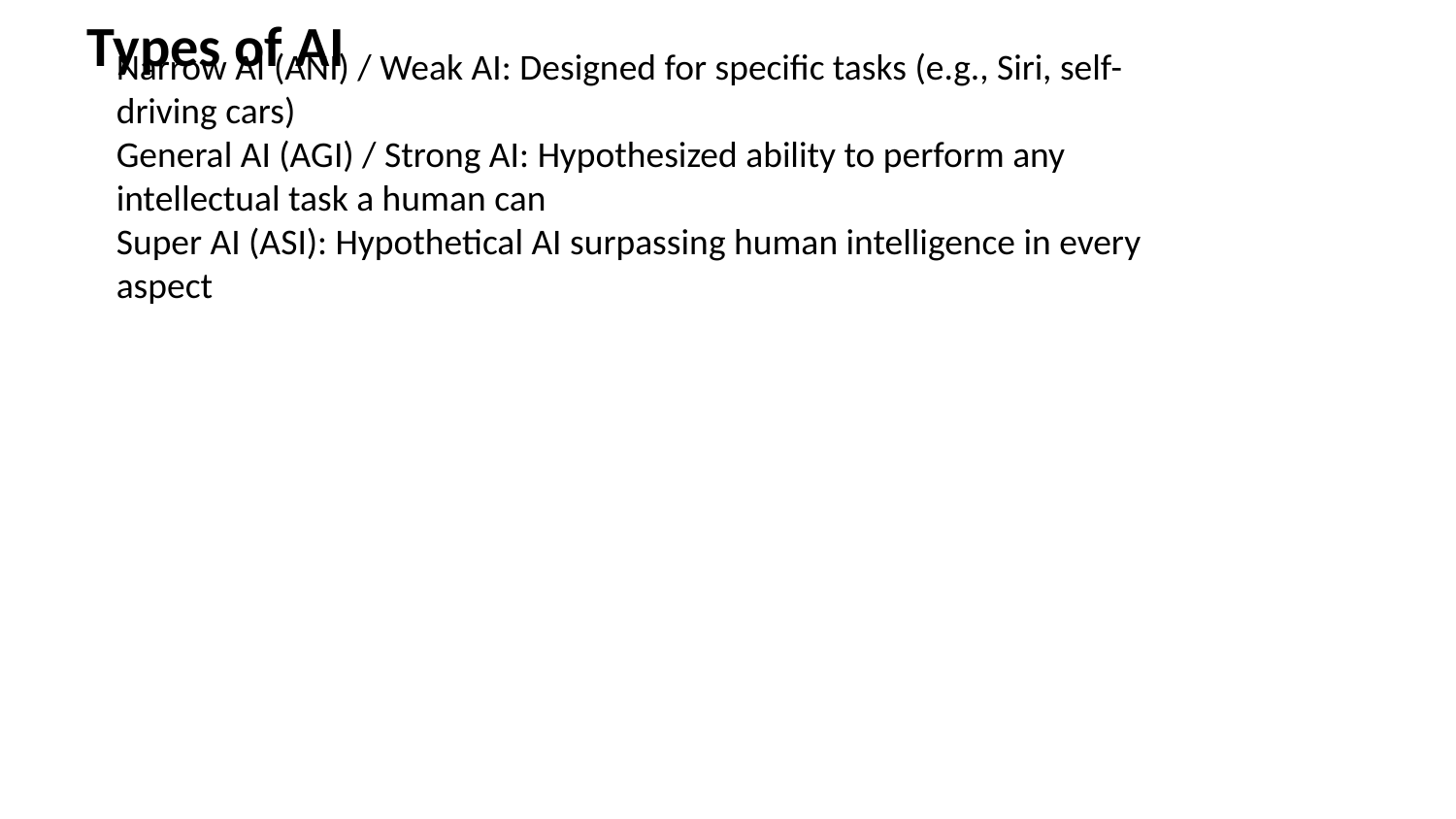

Types of AI
Narrow AI (ANI) / Weak AI: Designed for specific tasks (e.g., Siri, self-driving cars)
General AI (AGI) / Strong AI: Hypothesized ability to perform any intellectual task a human can
Super AI (ASI): Hypothetical AI surpassing human intelligence in every aspect